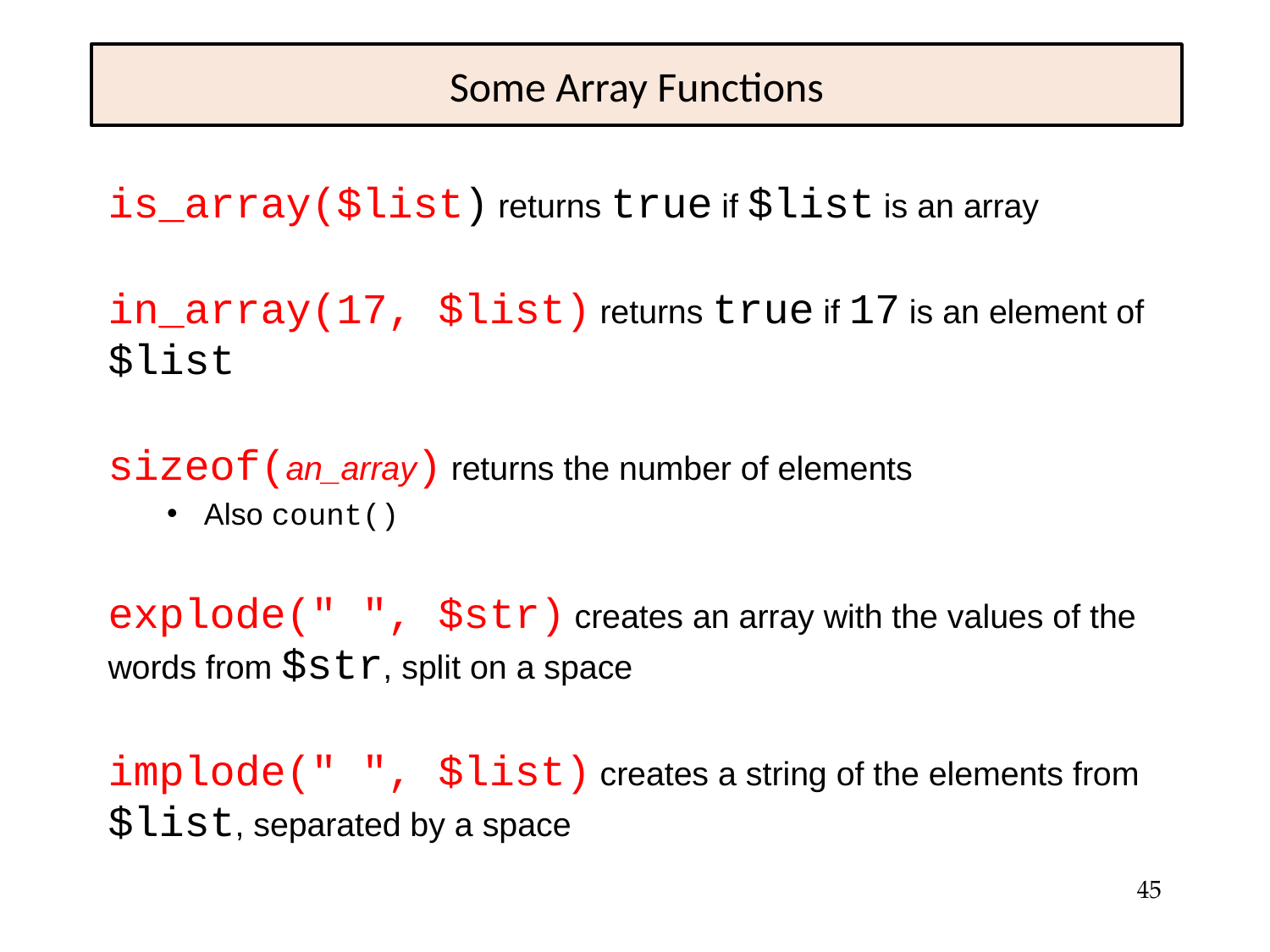

# Some Array Functions
is_array($list) returns true if $list is an array

in_array(17, $list) returns true if 17 is an element of $list

sizeof(an_array) returns the number of elements
Also count()

explode(" ", $str) creates an array with the values of the words from $str, split on a space

implode(" ", $list) creates a string of the elements from $list, separated by a space

45